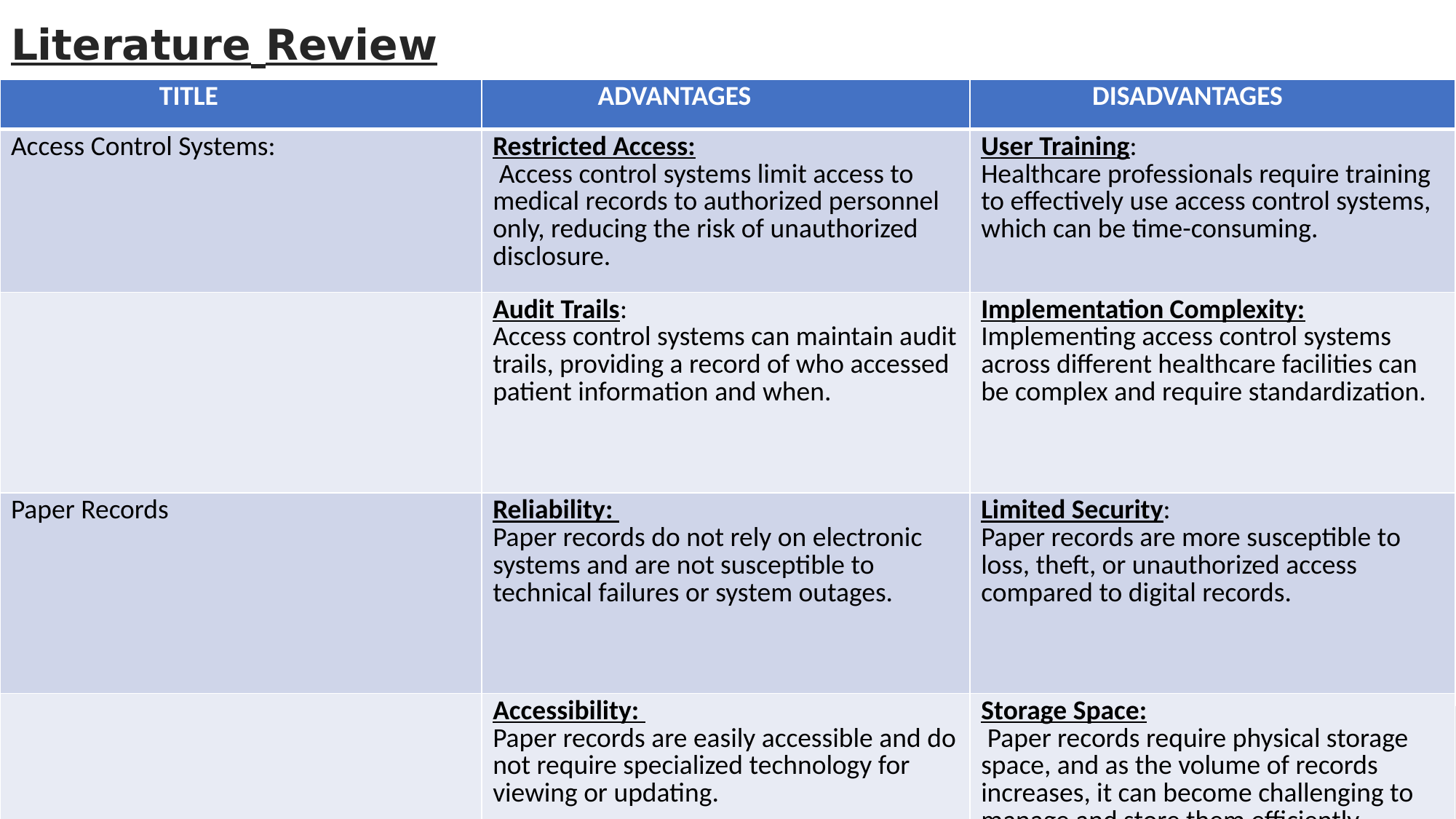

# Literature Review
| TITLE | ADVANTAGES | DISADVANTAGES |
| --- | --- | --- |
| Access Control Systems: | Restricted Access: Access control systems limit access to medical records to authorized personnel only, reducing the risk of unauthorized disclosure. | User Training: Healthcare professionals require training to effectively use access control systems, which can be time-consuming. |
|  | Audit Trails: Access control systems can maintain audit trails, providing a record of who accessed patient information and when. | Implementation Complexity: Implementing access control systems across different healthcare facilities can be complex and require standardization. |
| Paper Records | Reliability: Paper records do not rely on electronic systems and are not susceptible to technical failures or system outages. | Limited Security: Paper records are more susceptible to loss, theft, or unauthorized access compared to digital records. |
|  | Accessibility: Paper records are easily accessible and do not require specialized technology for viewing or updating. | Storage Space: Paper records require physical storage space, and as the volume of records increases, it can become challenging to manage and store them efficiently. |